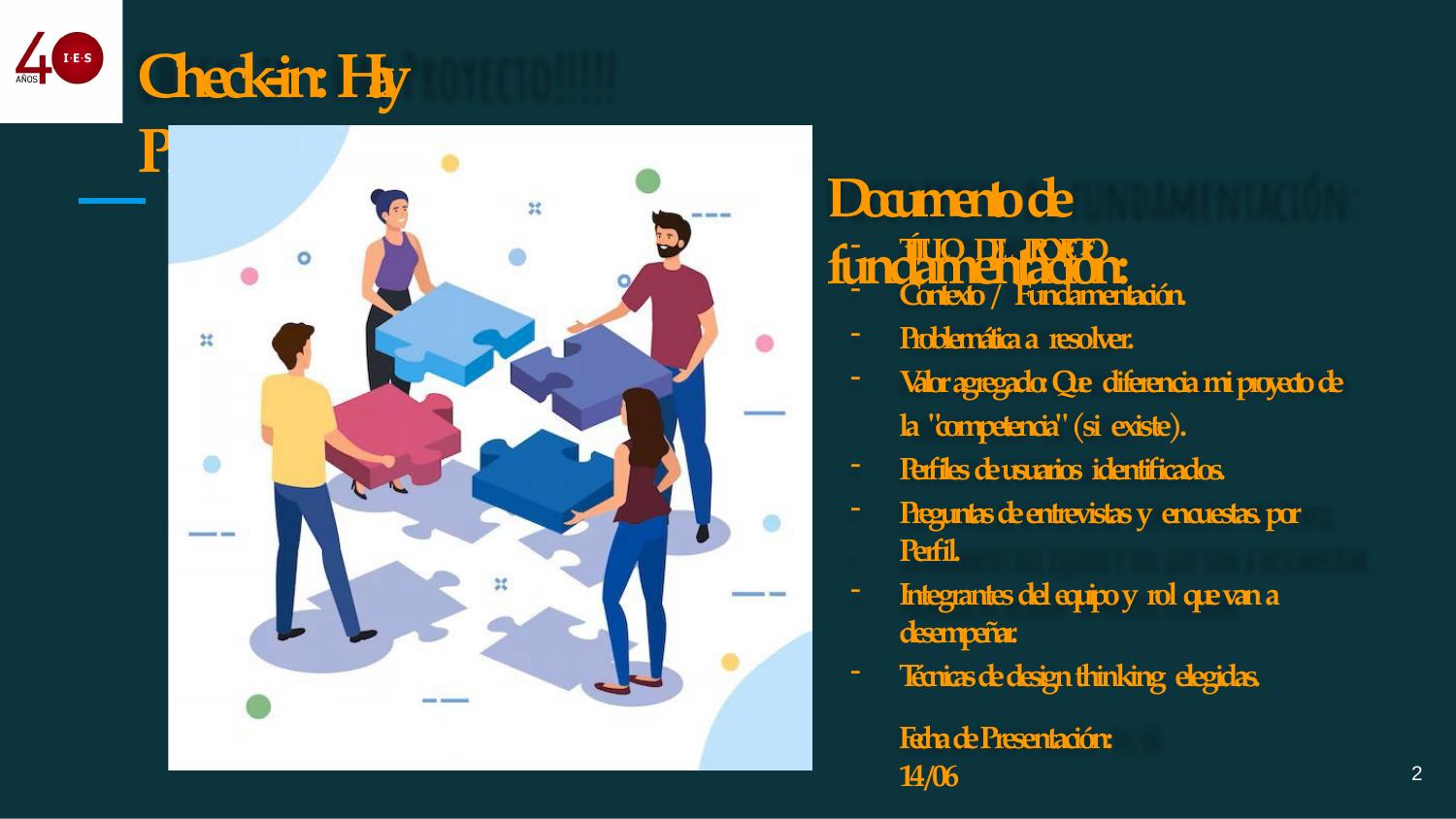

# Check-in: Hay Proyecto!!!!!

Documento de fundamentación:
TÍTULO DEL PROYECTO
Contexto / Fundamentación.
Problemática a resolver.
Valor agregado: Que diferencia mi proyecto de la  "competencia" (si existe).
Perﬁles de usuarios identiﬁcados.
Preguntas de entrevistas y encuestas. por Perﬁl.
Integrantes del equipo y rol que van a desempeñar.
Técnicas de design thinking elegidas.
Fecha de Presentación: 14/06
2